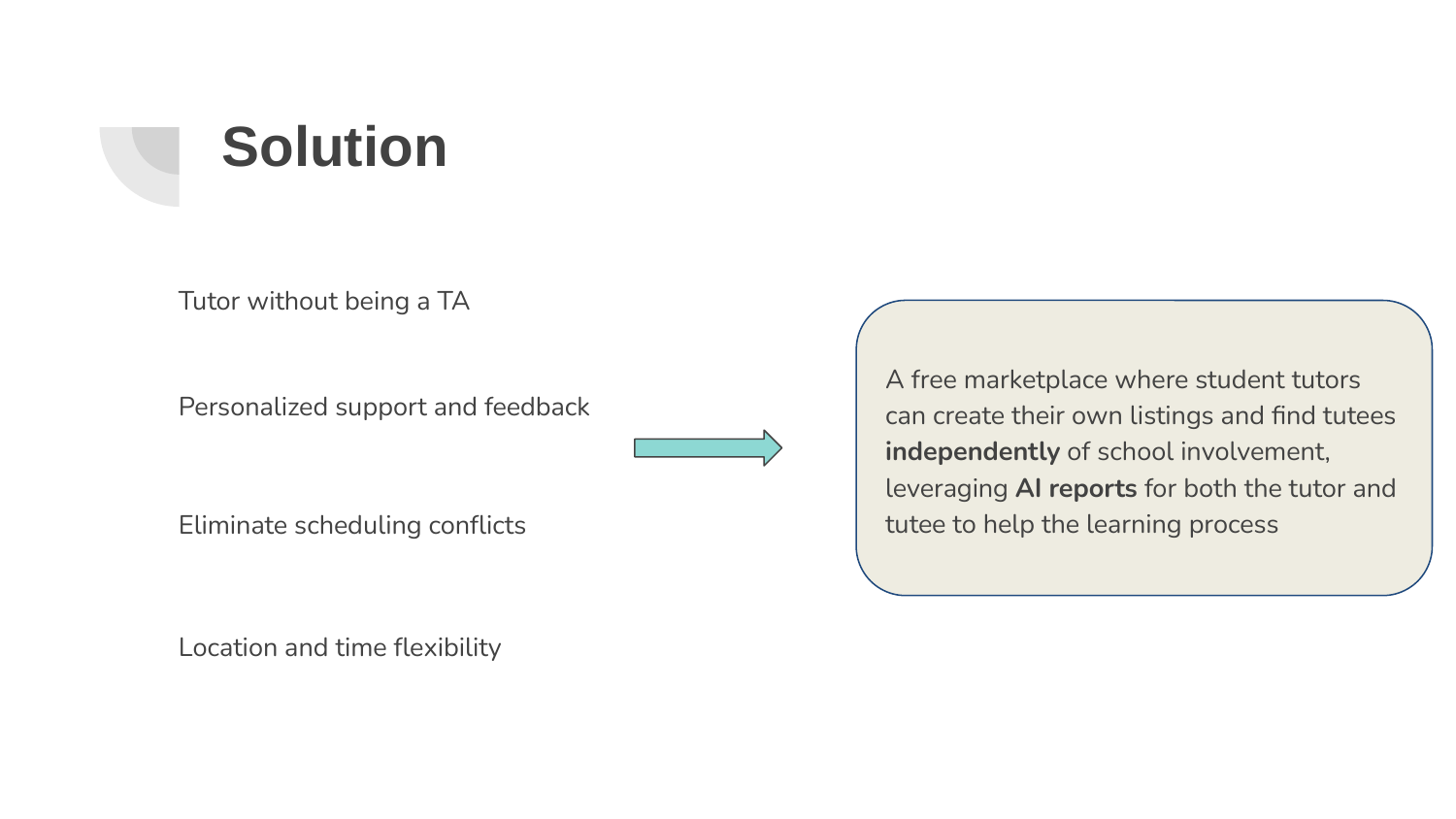

# Solution
Tutor without being a TA
A free marketplace where student tutors can create their own listings and find tutees independently of school involvement, leveraging AI reports for both the tutor and tutee to help the learning process
Personalized support and feedback

Eliminate scheduling conflicts
Location and time flexibility